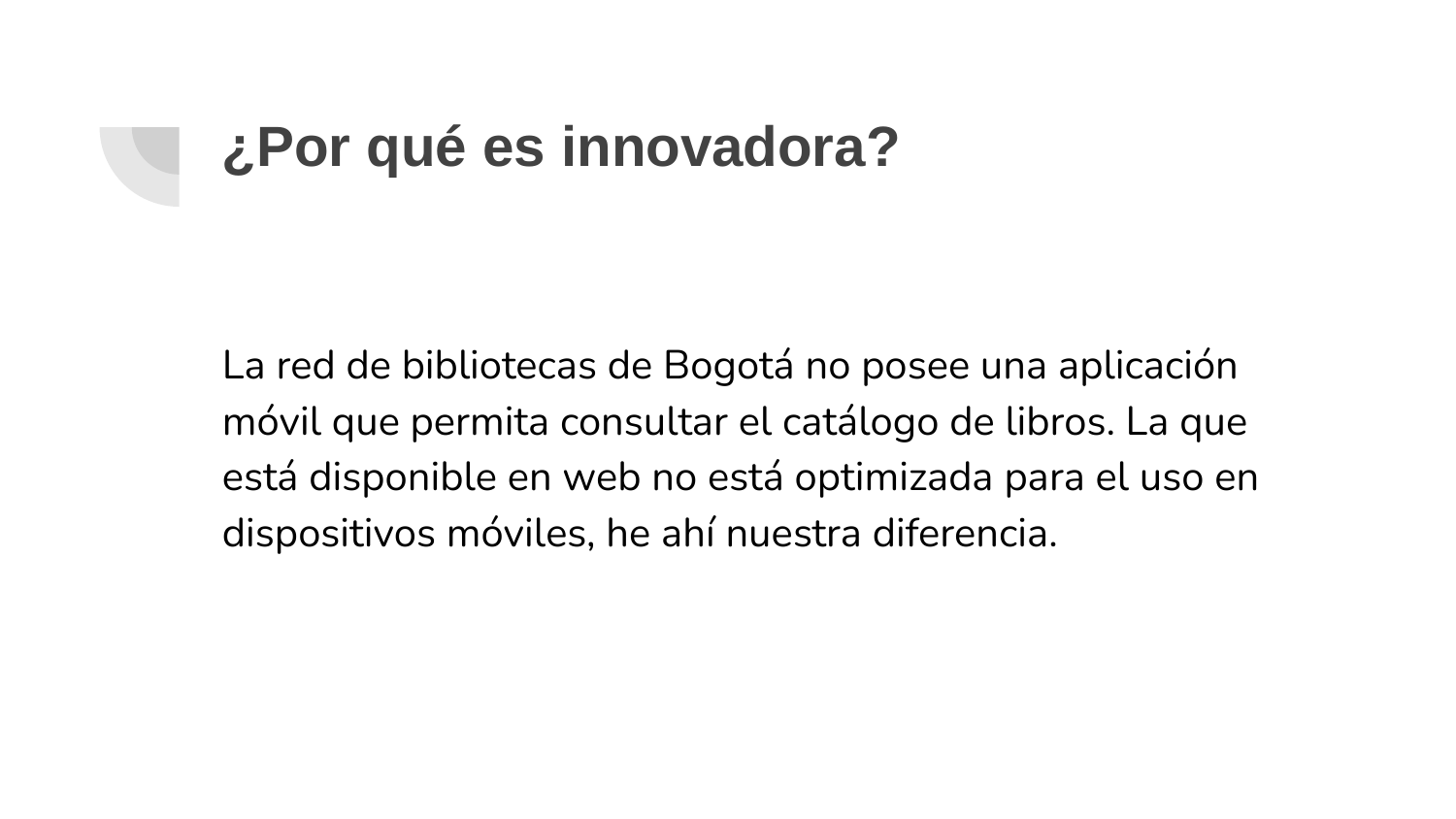

# ¿Por qué es innovadora?
La red de bibliotecas de Bogotá no posee una aplicación móvil que permita consultar el catálogo de libros. La que está disponible en web no está optimizada para el uso en dispositivos móviles, he ahí nuestra diferencia.